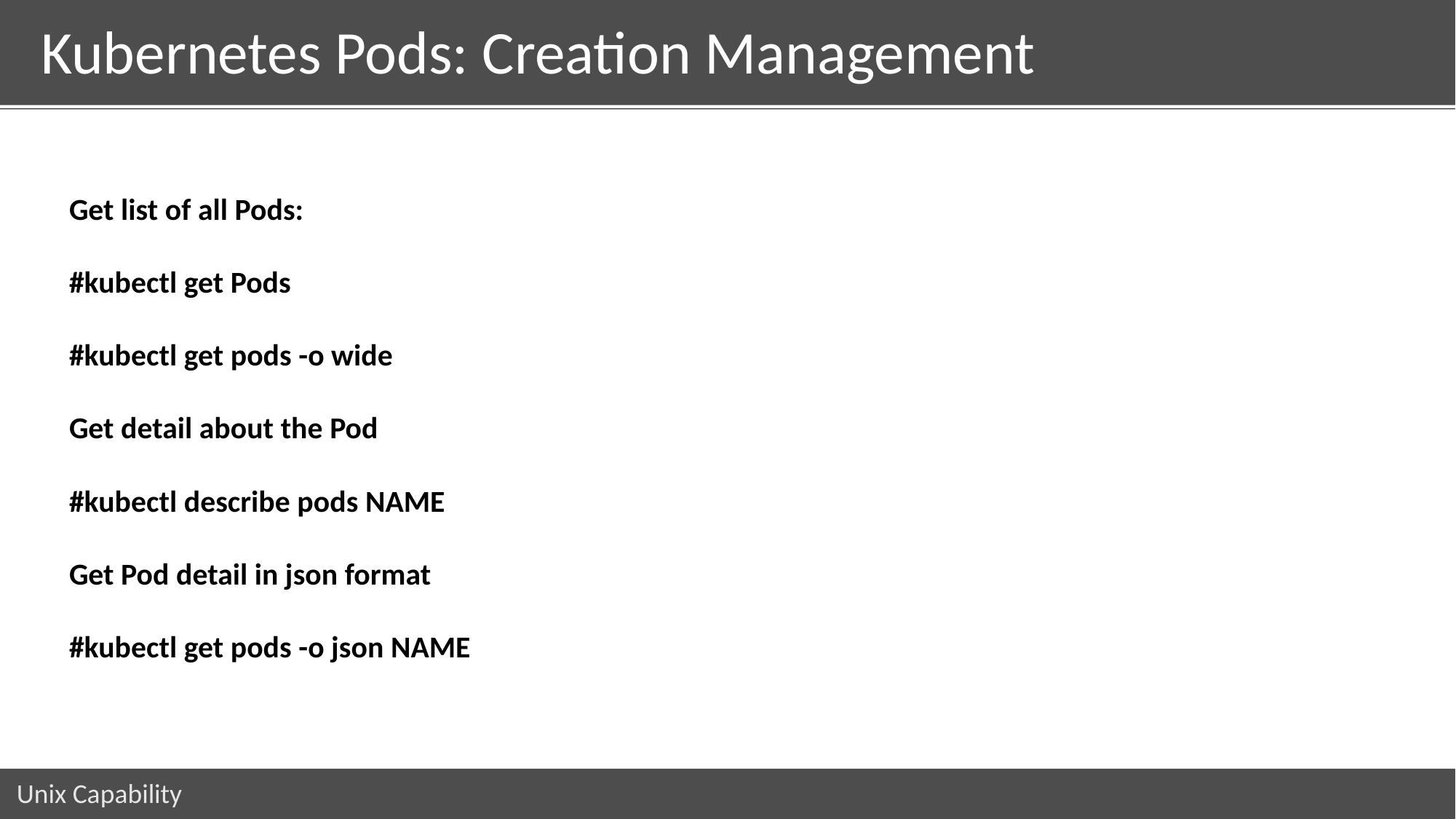

# Kubernetes Pods: Creation Management
Get list of all Pods:
#kubectl get Pods
#kubectl get pods -o wide
Get detail about the Pod
#kubectl describe pods NAME
Get Pod detail in json format
#kubectl get pods -o json NAME